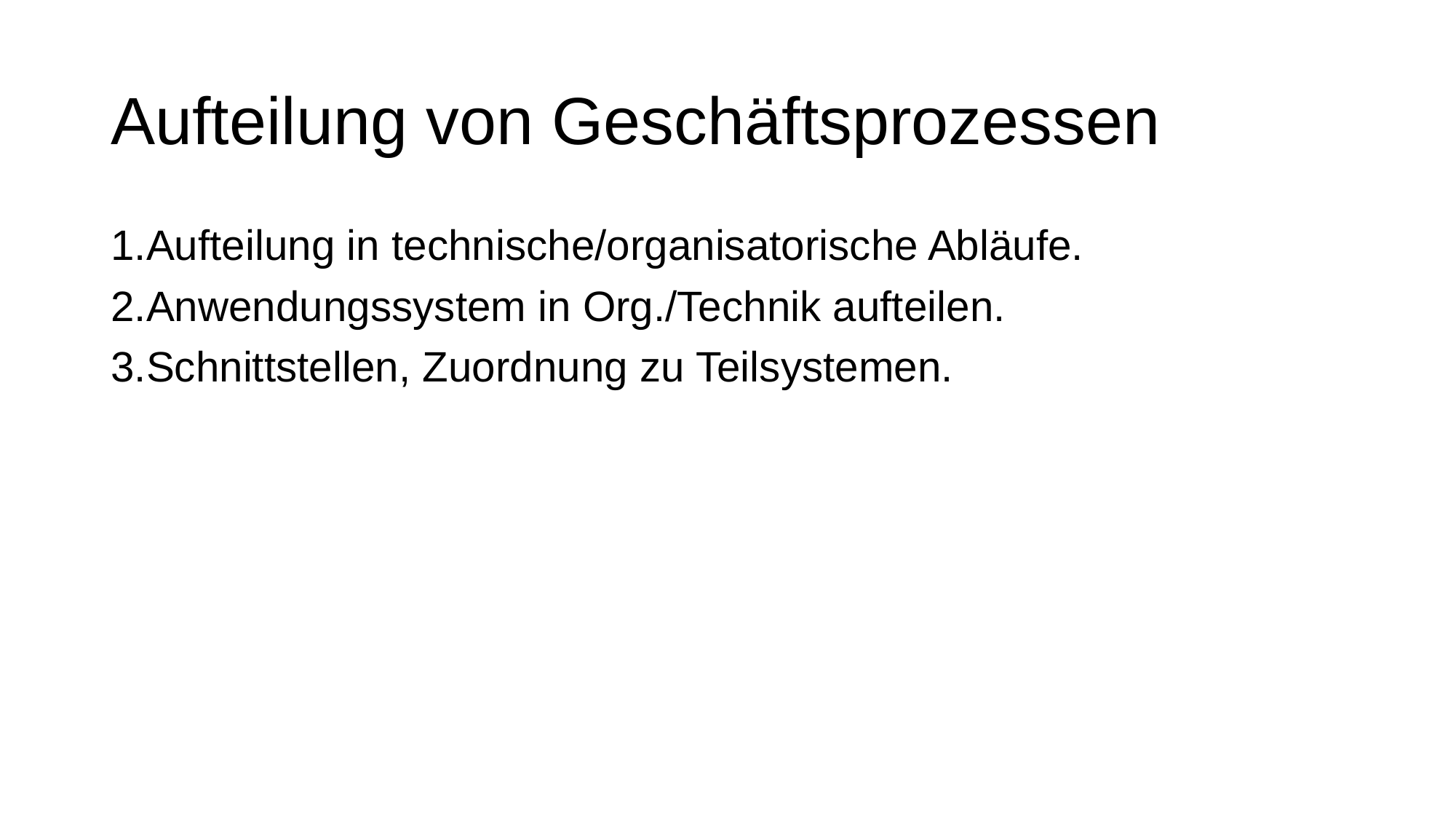

# Aufteilung von Geschäftsprozessen
Aufteilung in technische/organisatorische Abläufe.
Anwendungssystem in Org./Technik aufteilen.
Schnittstellen, Zuordnung zu Teilsystemen.